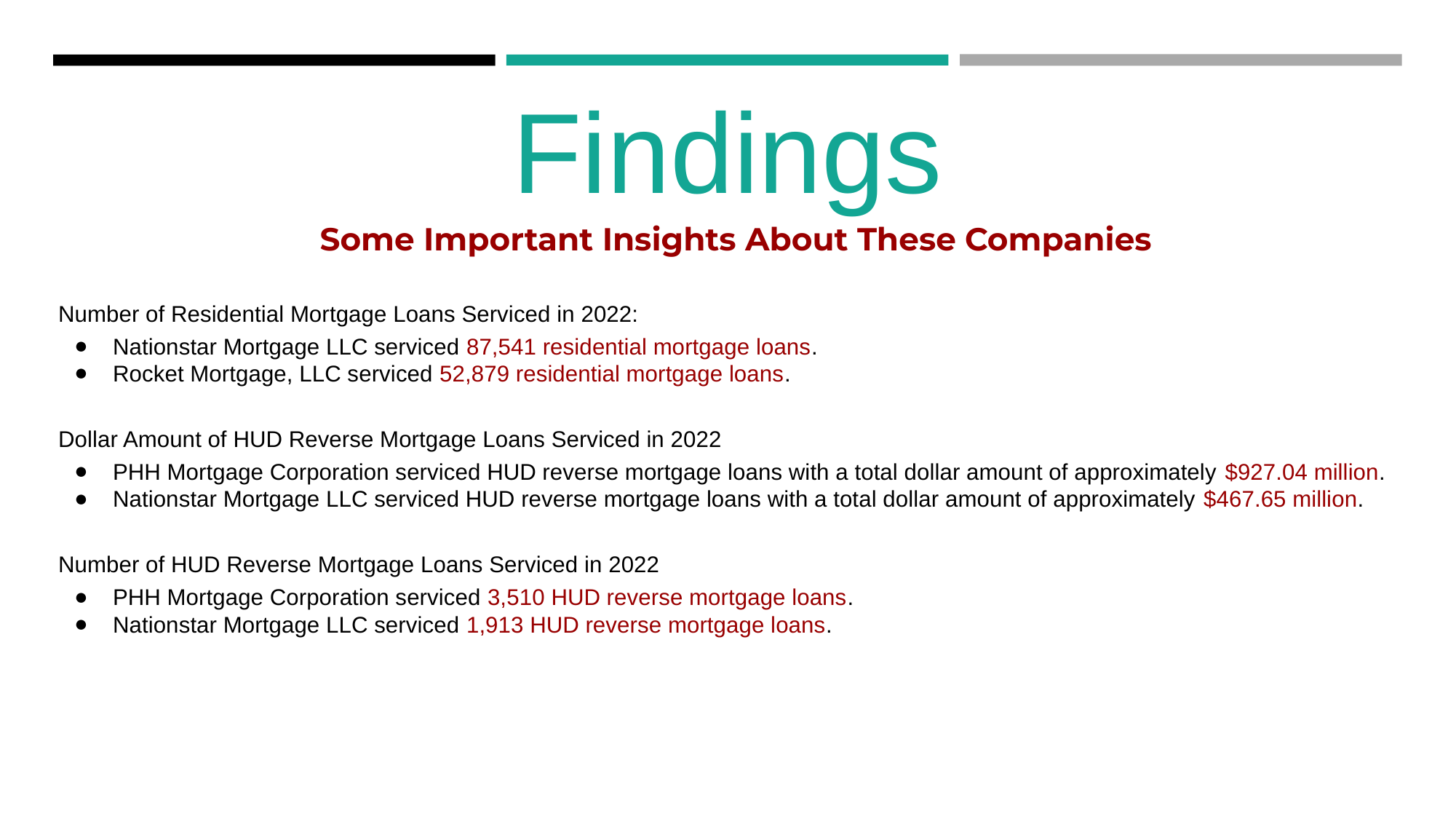

Findings
Some Important Insights About These Companies

Number of Residential Mortgage Loans Serviced in 2022:
Nationstar Mortgage LLC serviced 87,541 residential mortgage loans.
Rocket Mortgage, LLC serviced 52,879 residential mortgage loans.

Dollar Amount of HUD Reverse Mortgage Loans Serviced in 2022
PHH Mortgage Corporation serviced HUD reverse mortgage loans with a total dollar amount of approximately $927.04 million.
Nationstar Mortgage LLC serviced HUD reverse mortgage loans with a total dollar amount of approximately $467.65 million.

Number of HUD Reverse Mortgage Loans Serviced in 2022
PHH Mortgage Corporation serviced 3,510 HUD reverse mortgage loans.
Nationstar Mortgage LLC serviced 1,913 HUD reverse mortgage loans.